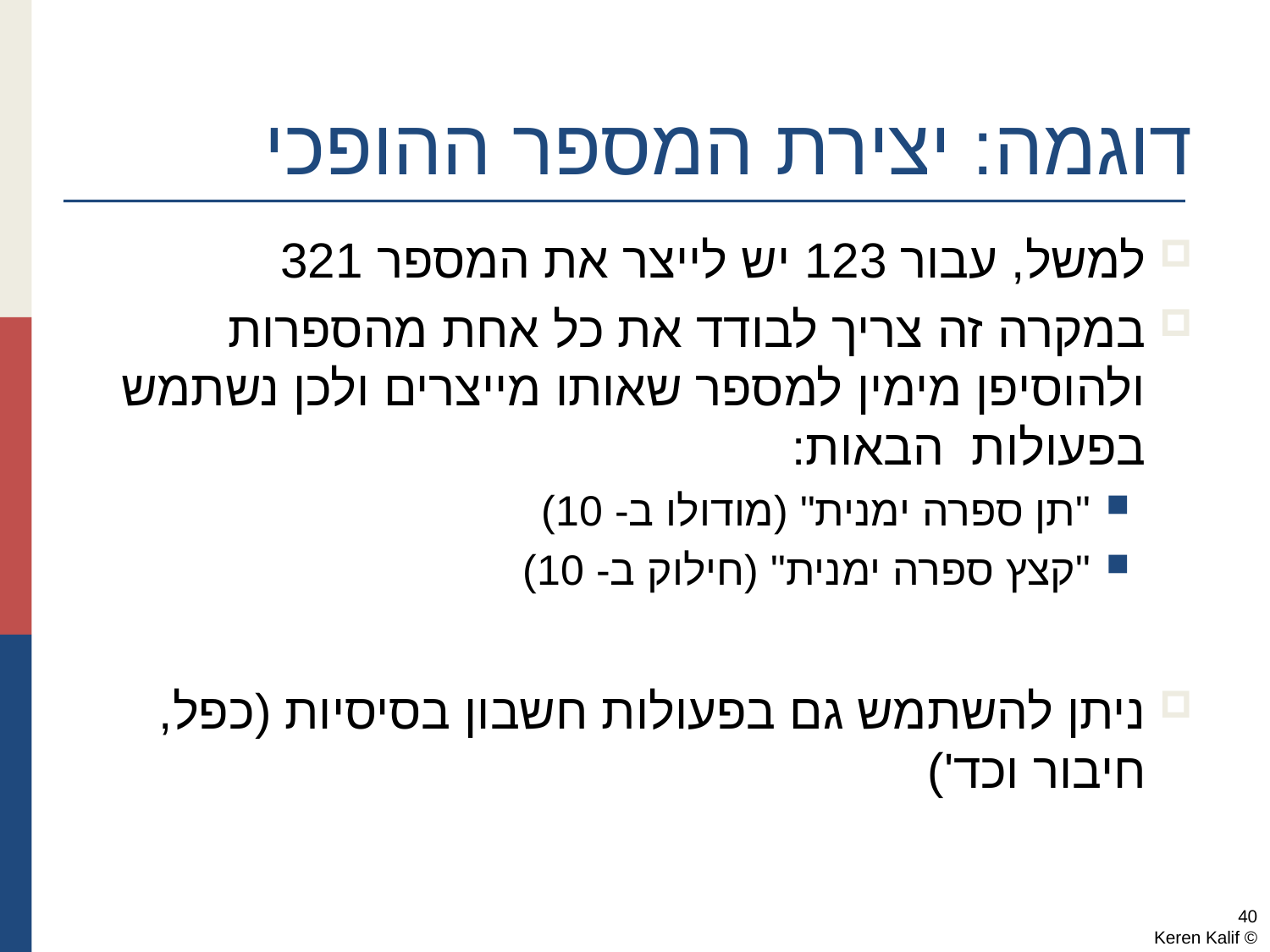

# דוגמה: יצירת המספר ההופכי
למשל, עבור 123 יש לייצר את המספר 321
במקרה זה צריך לבודד את כל אחת מהספרות ולהוסיפן מימין למספר שאותו מייצרים ולכן נשתמש בפעולות  הבאות:
"תן ספרה ימנית" (מודולו ב- 10)
"קצץ ספרה ימנית" (חילוק ב- 10)

ניתן להשתמש גם בפעולות חשבון בסיסיות (כפל, חיבור וכד')